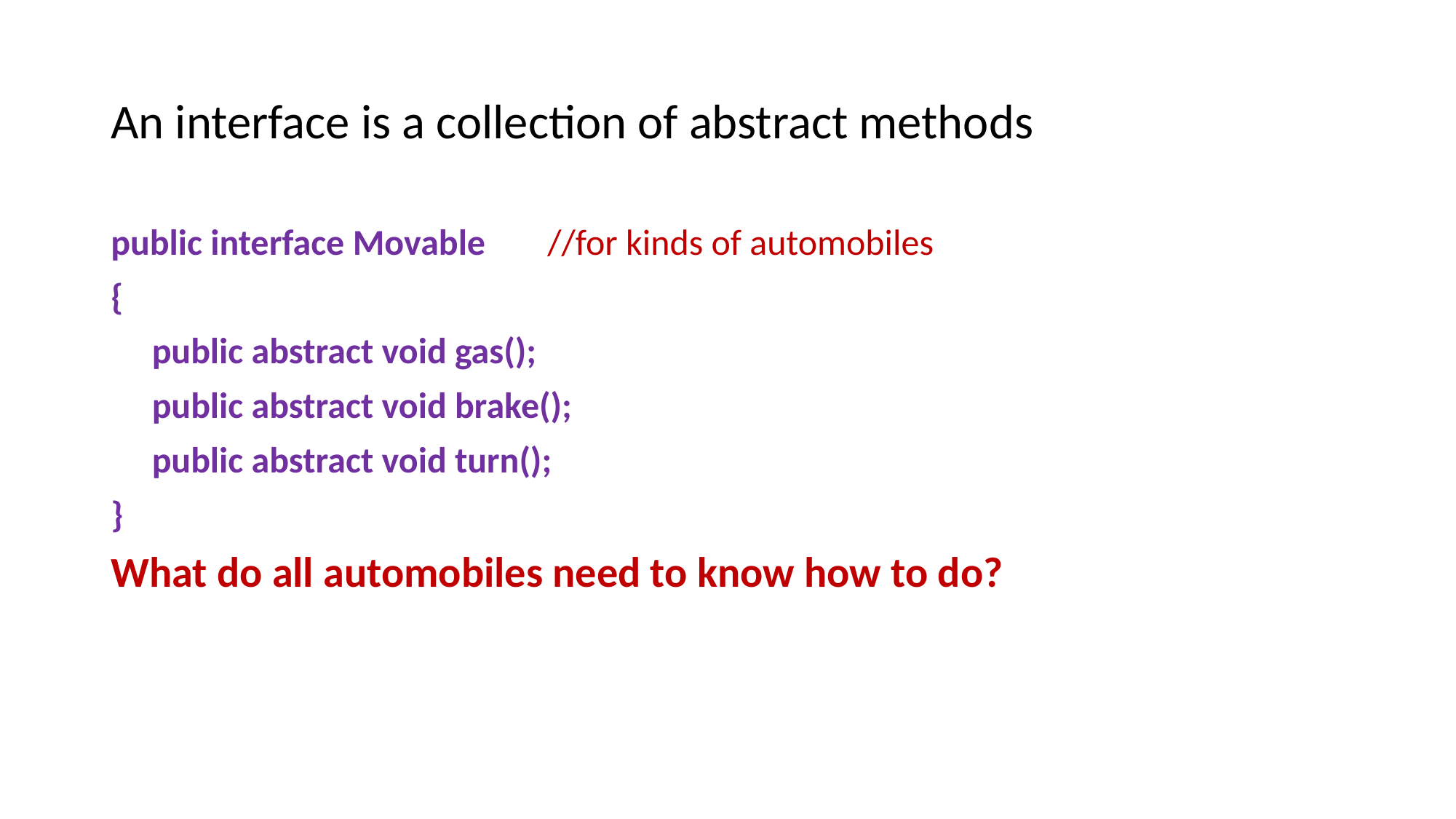

# An interface is a collection of abstract methods
public interface Movable	//for kinds of automobiles
{
     public abstract void gas();
     public abstract void brake();
     public abstract void turn();
}
What do all automobiles need to know how to do?